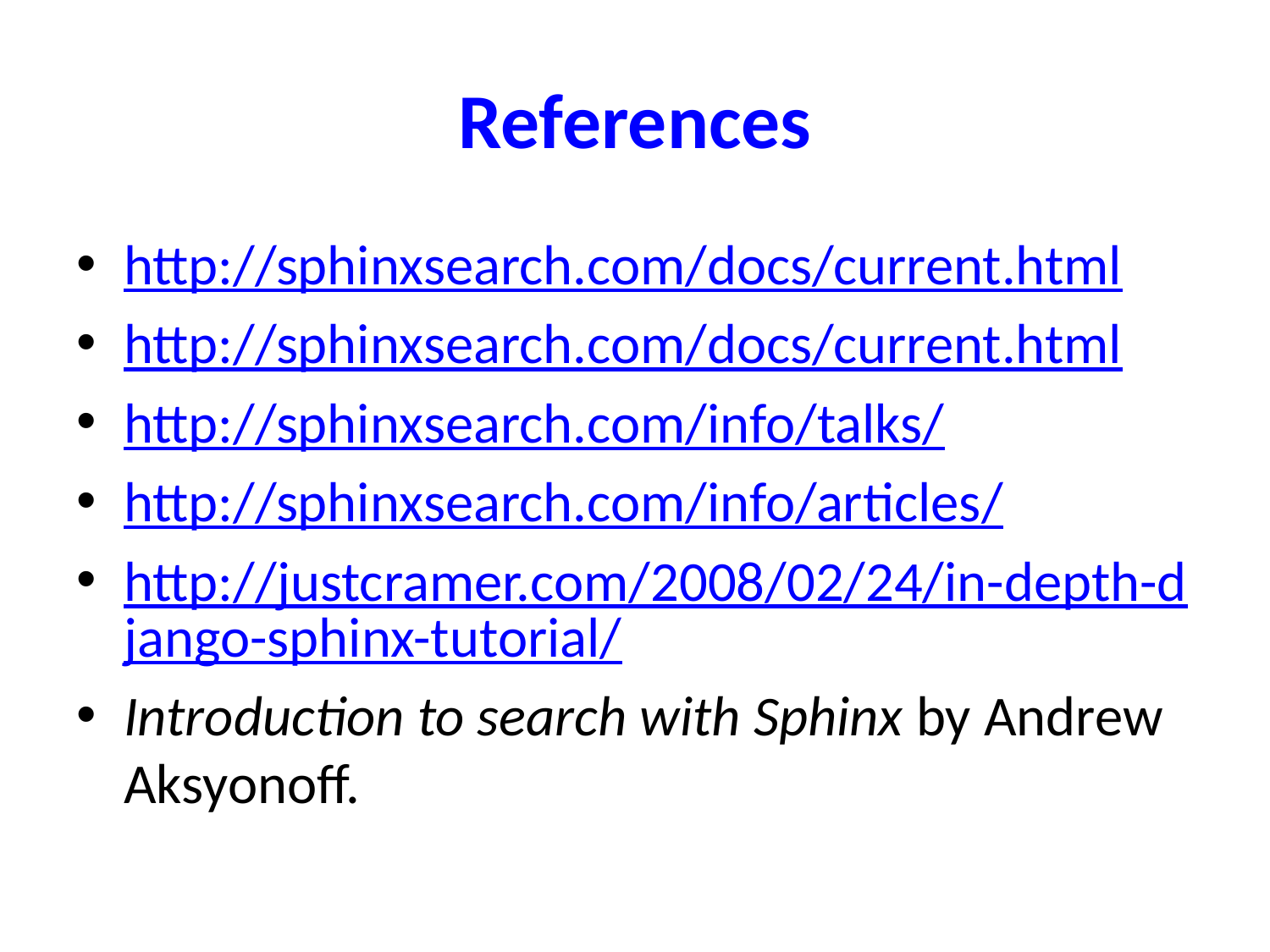

# References
http://sphinxsearch.com/docs/current.html
http://sphinxsearch.com/docs/current.html
http://sphinxsearch.com/info/talks/
http://sphinxsearch.com/info/articles/
http://justcramer.com/2008/02/24/in-depth-django-sphinx-tutorial/
Introduction to search with Sphinx by Andrew Aksyonoff.